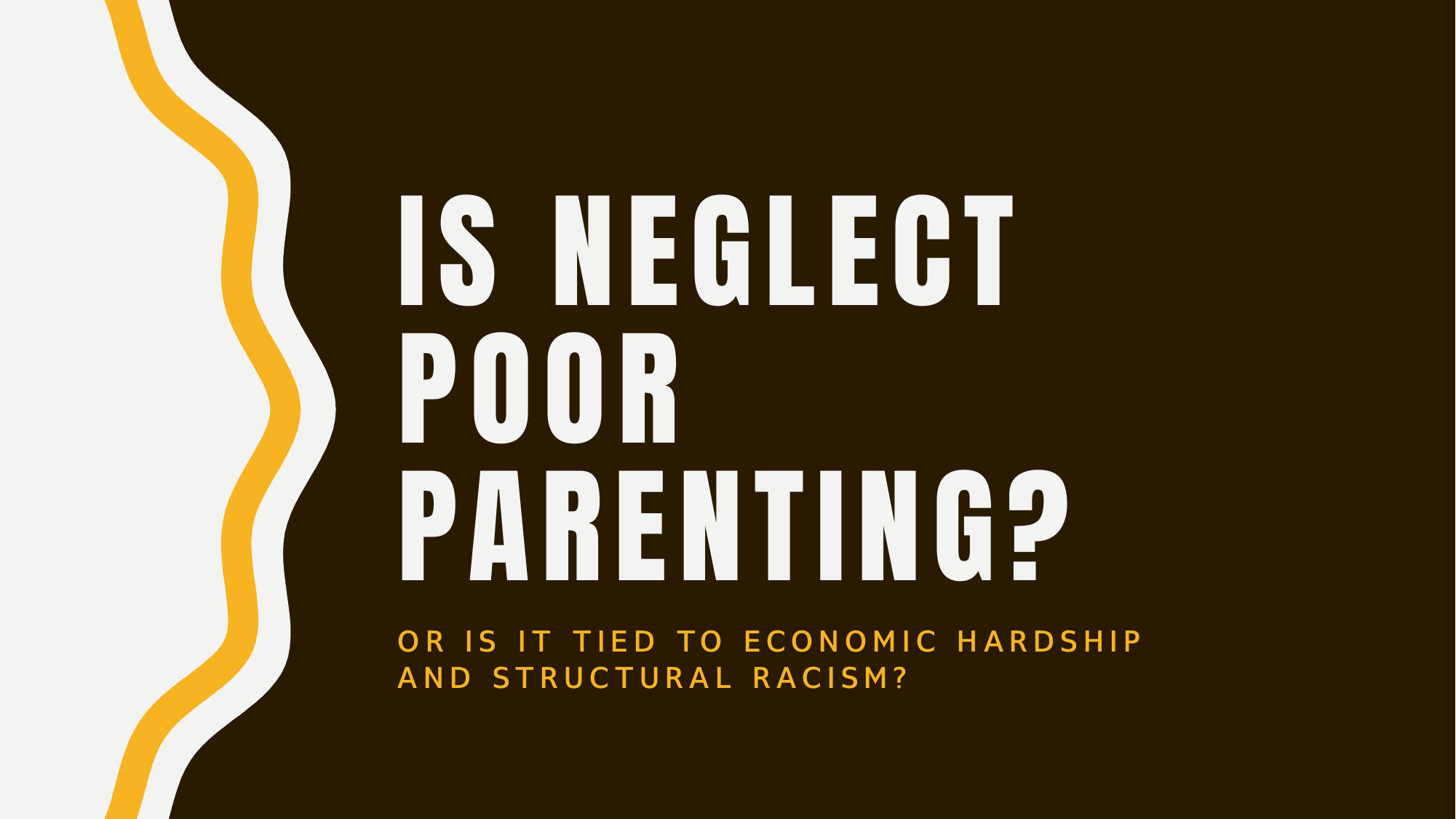

# Is neglect poor parenting?
Or is it tied to economic hardship and structural racism?